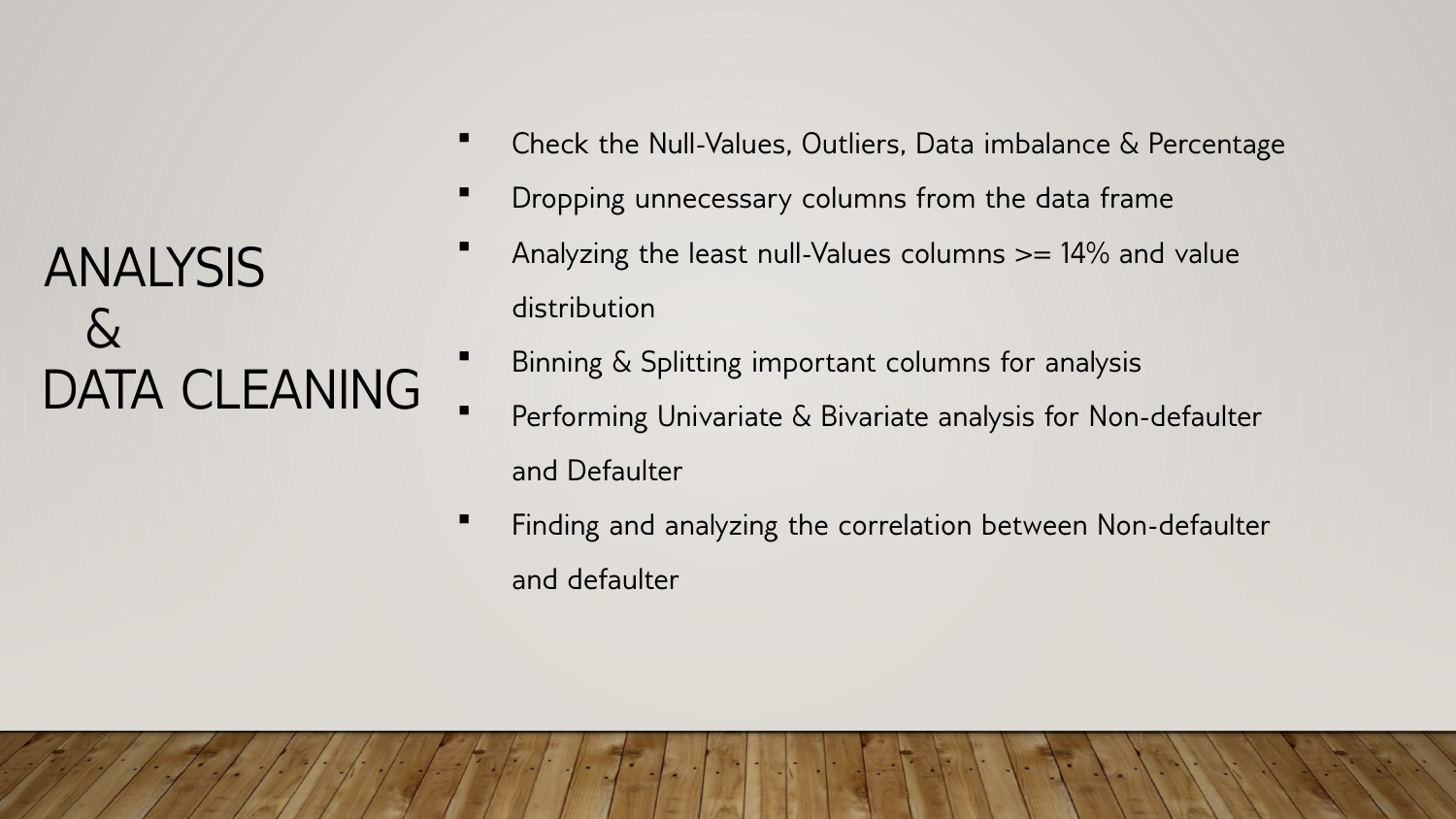

Check the Null-Values, Outliers, Data imbalance & Percentage
Dropping unnecessary columns from the data frame
Analyzing the least null-Values columns >= 14% and value distribution
Binning & Splitting important columns for analysis
Performing Univariate & Bivariate analysis for Non-defaulter and Defaulter
Finding and analyzing the correlation between Non-defaulter and defaulter
# Analysis             &                   data cleaning